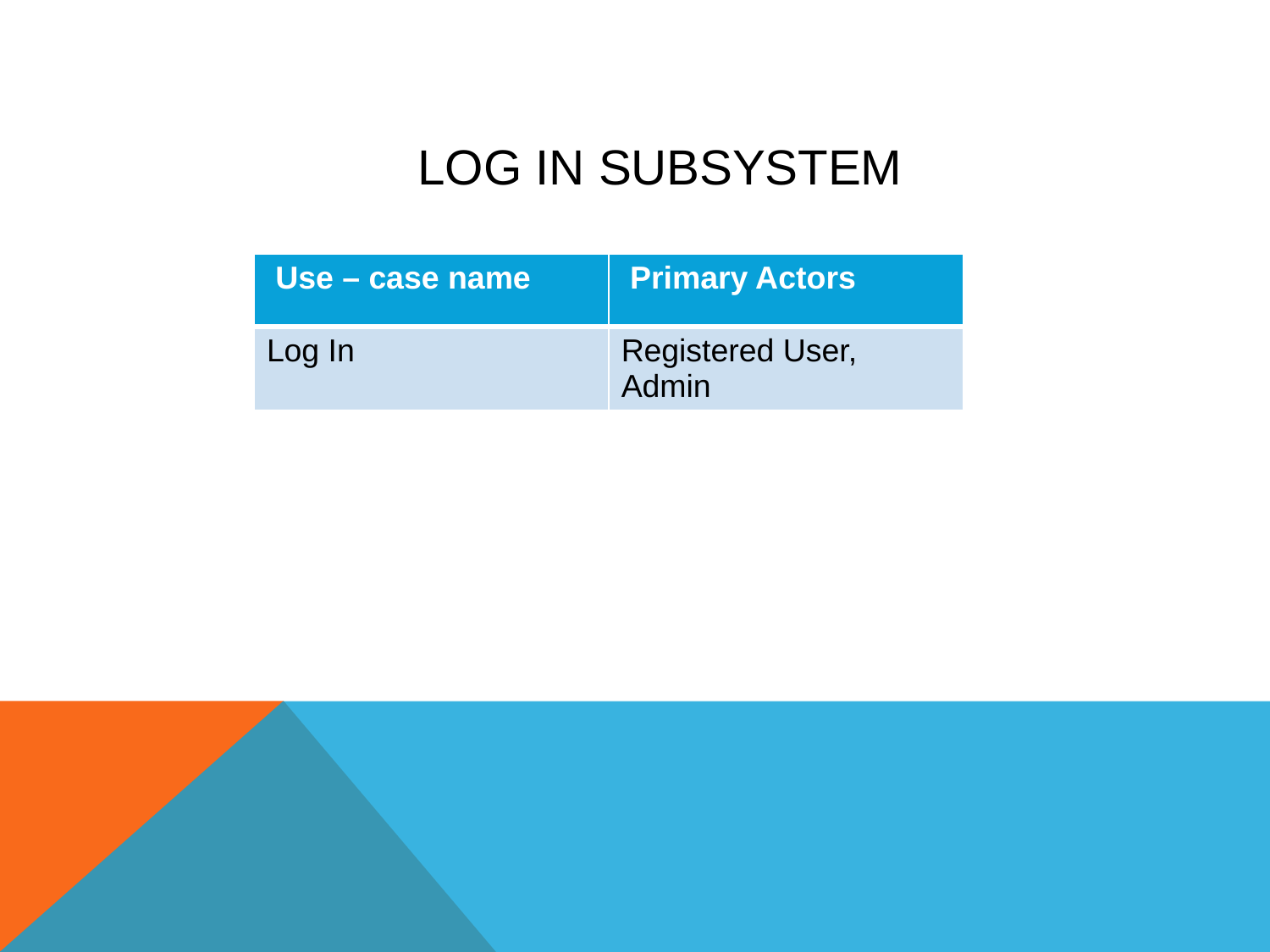

# Log In Subsystem
| Use – case name | Primary Actors |
| --- | --- |
| Log In | Registered User, Admin |